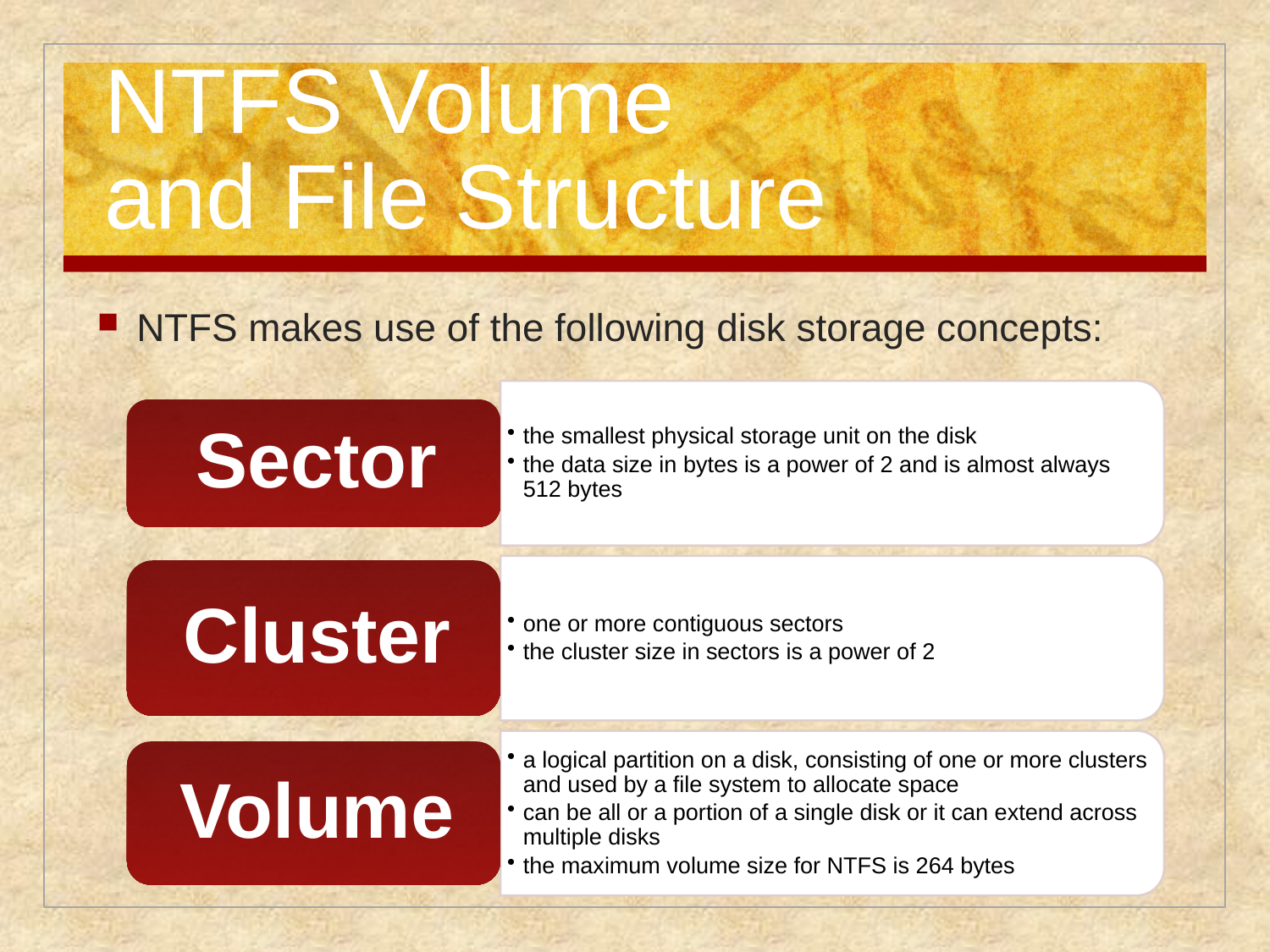

# NTFS Volume and File Structure
NTFS makes use of the following disk storage concepts:

the smallest physical storage unit on the disk
the data size in bytes is a power of 2 and is almost always 512 bytes
Sector
one or more contiguous sectors
the cluster size in sectors is a power of 2
Cluster
a logical partition on a disk, consisting of one or more clusters and used by a file system to allocate space
can be all or a portion of a single disk or it can extend across multiple disks
the maximum volume size for NTFS is 264 bytes
Volume